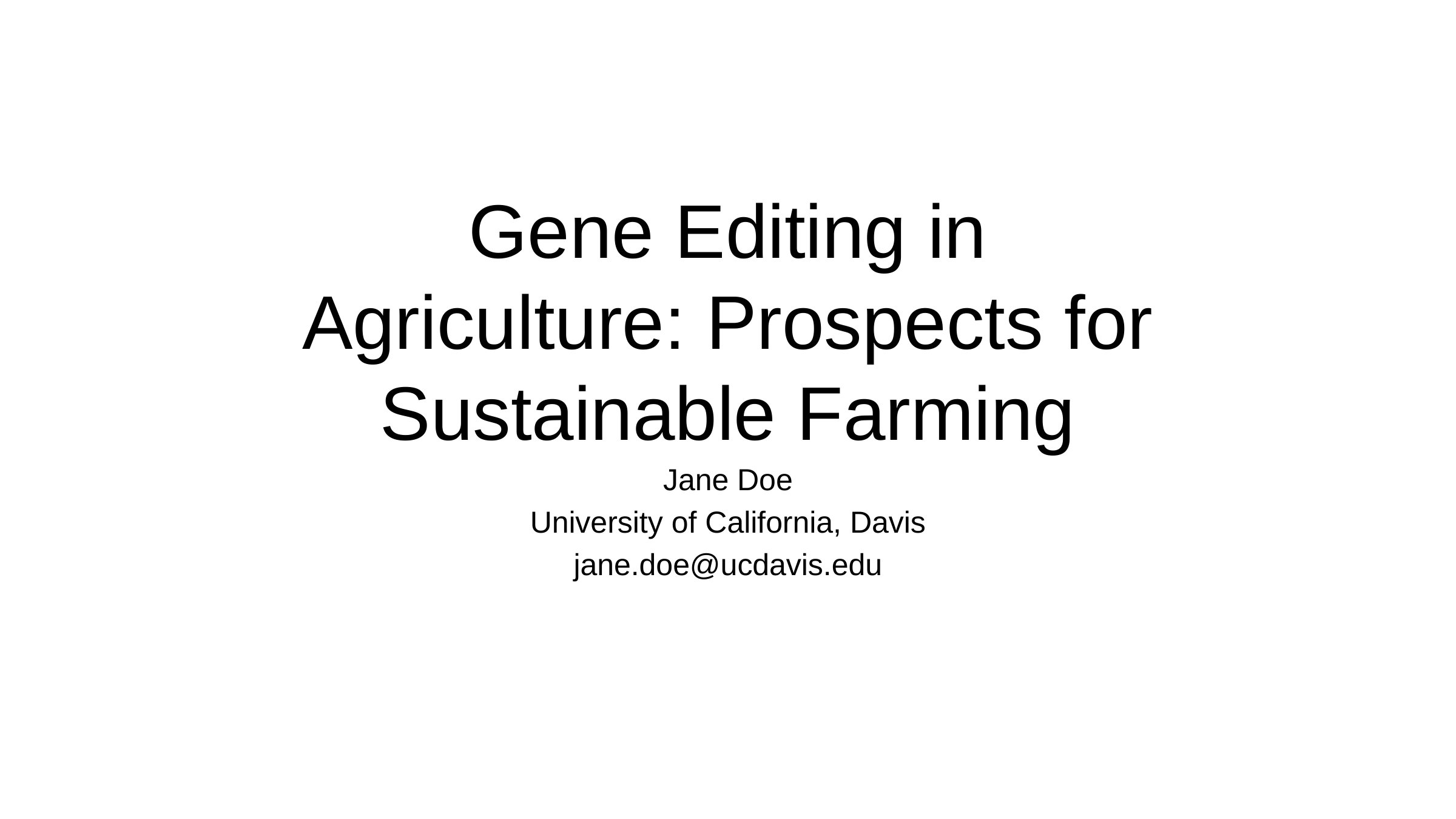

# Gene Editing in Agriculture: Prospects for Sustainable Farming
Jane Doe
University of California, Davis
jane.doe@ucdavis.edu